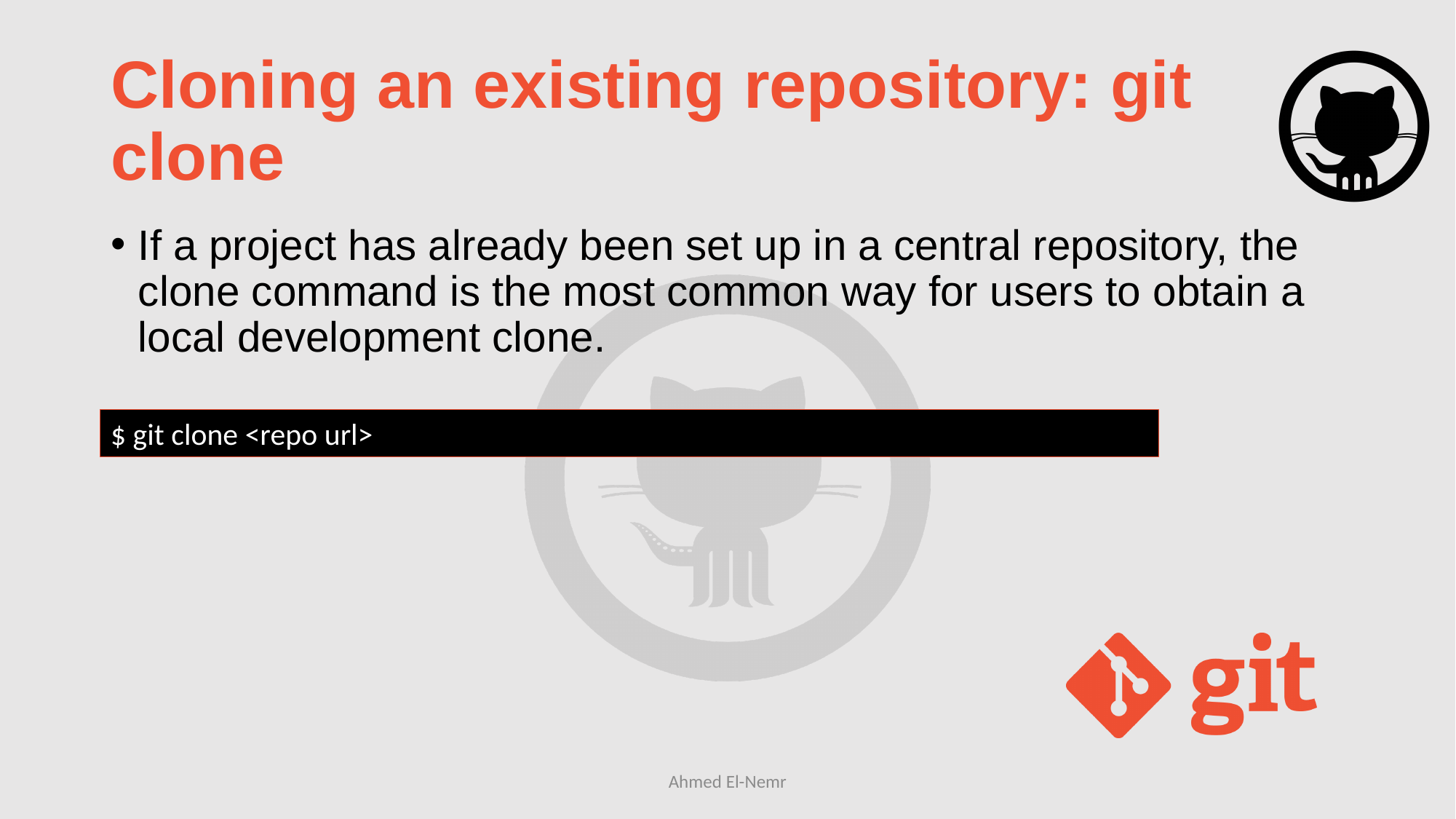

# Cloning an existing repository: git clone
If a project has already been set up in a central repository, the clone command is the most common way for users to obtain a local development clone.

$ git clone <repo url>
Ahmed El-Nemr